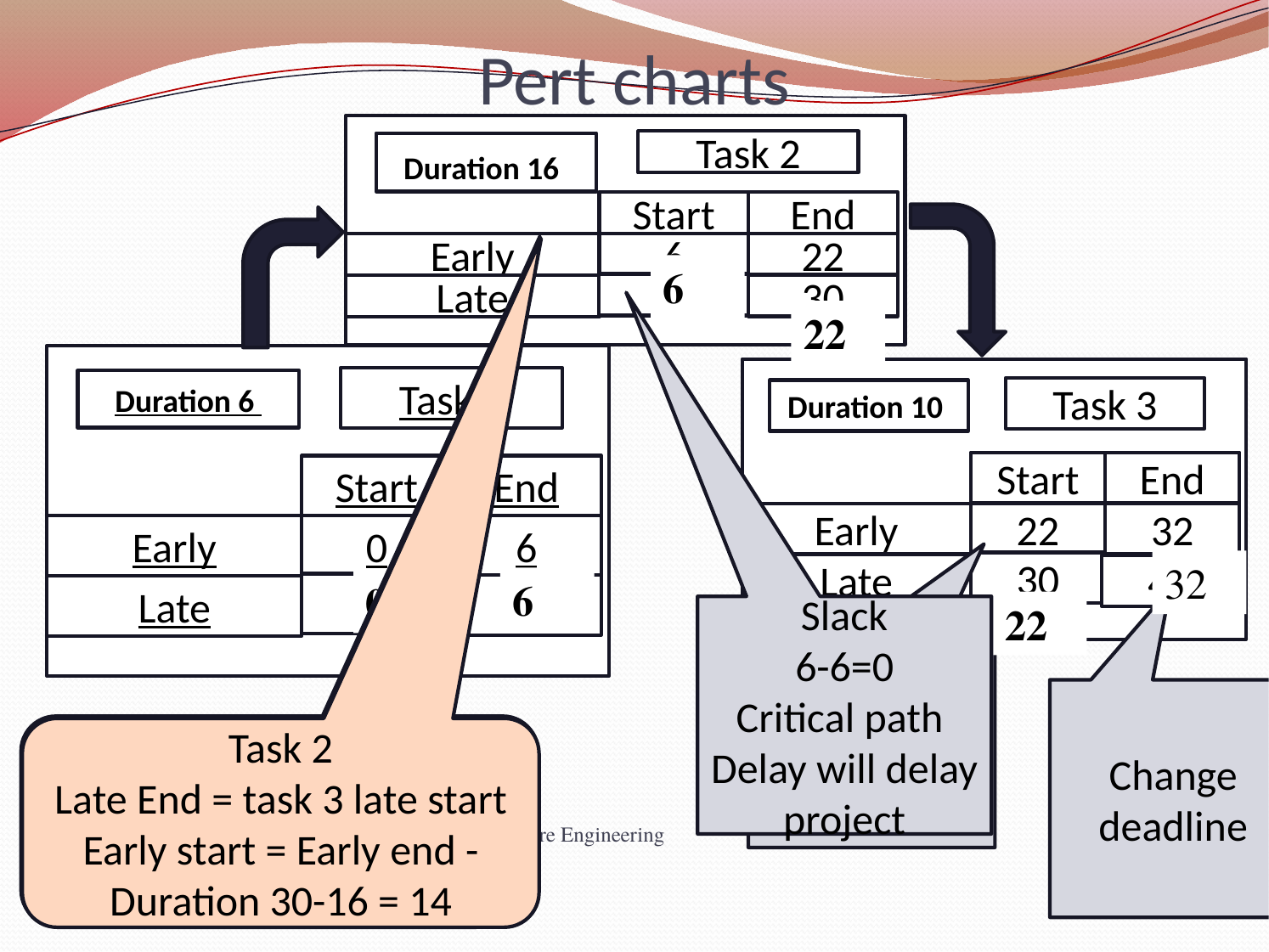

# Pert charts

Task 2
Duration 16
Start
End
Early
6
22
14
30
Late

6
22
32
6
0
22

Task 1
Duration 6
Start
End
Early
0
6
8
14
Late

Task 3
Duration 10
Start
End
32
Early
22
30
40
Late
40
Slack
6-6=0
Critical path
Delay will delay project
Slack
30-22=8
Change deadline

Task 2
Early Start = task 1 end (6)
Early end = Early start +
Duration 6+16=22

Task 2
Late End = task 3 late start
Early start = Early end -
Duration 30-16 = 14

COMP201 - Software Engineering
24